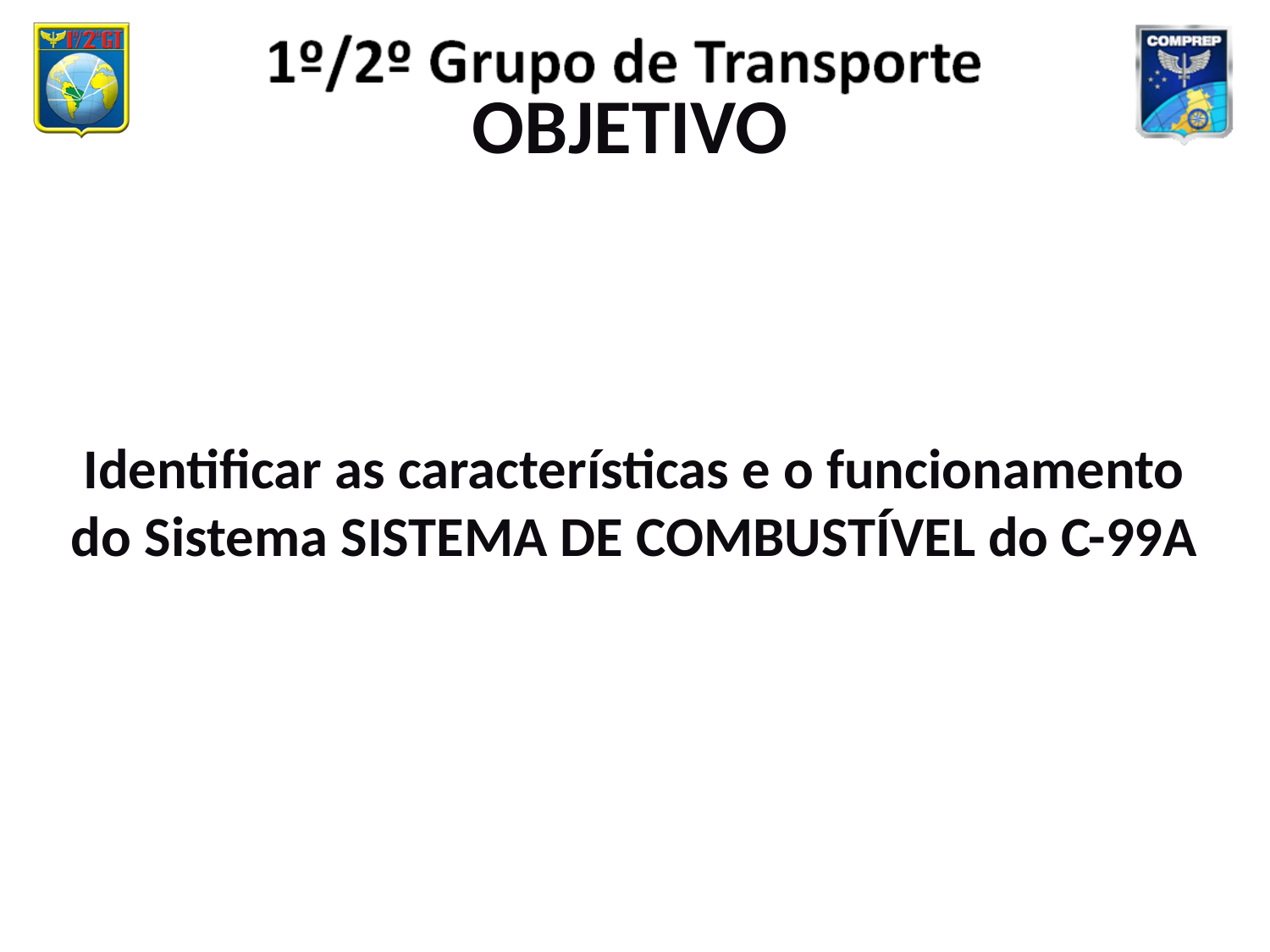

OBJETIVO
Identificar as características e o funcionamento do Sistema SISTEMA DE COMBUSTÍVEL do C-99A